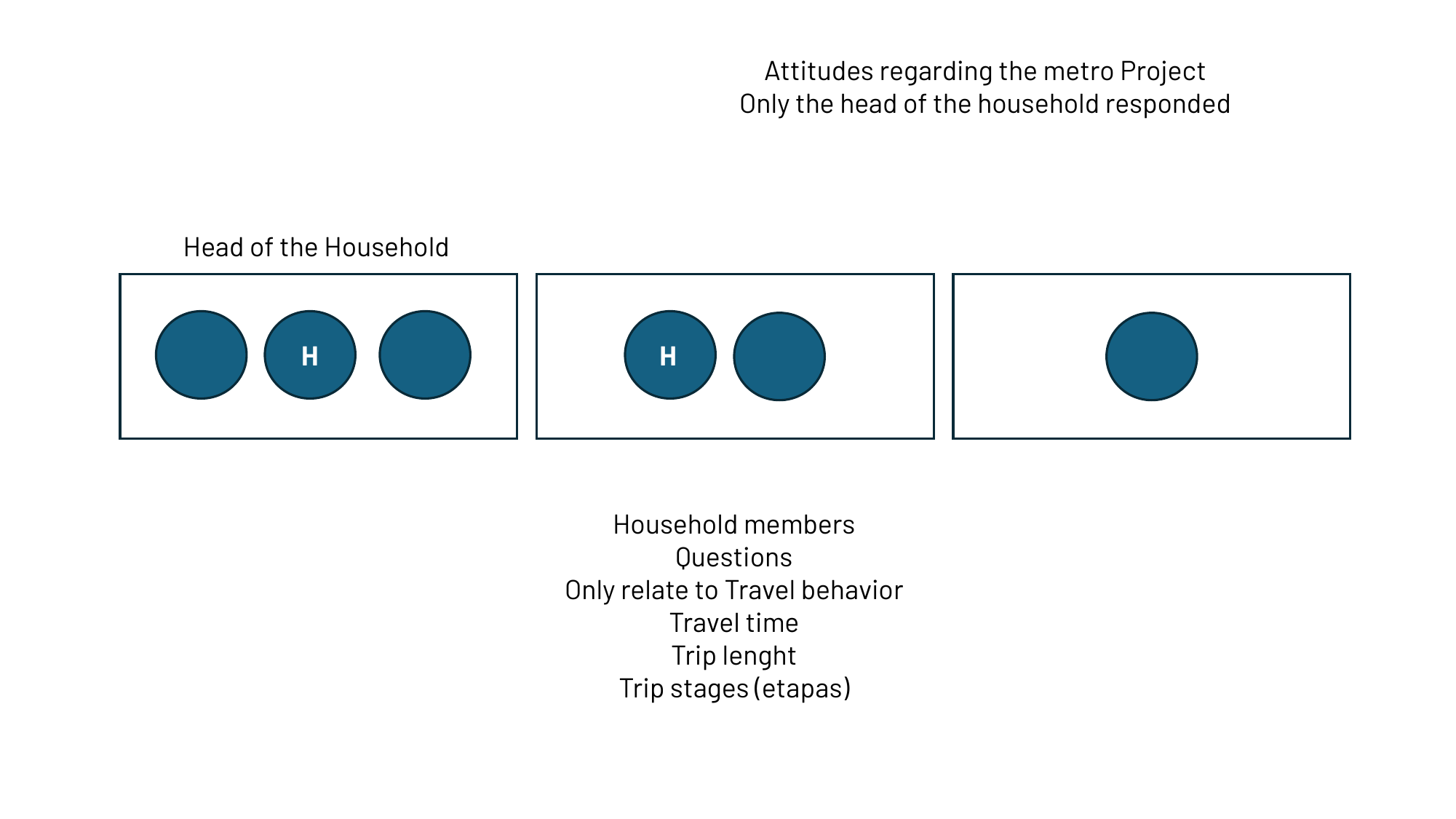

Attitudes regarding the metro Project
Only the head of the household responded
Head of the Household

H
H
Household members
Questions
Only relate to Travel behavior
Travel time
Trip lenght
Trip stages (etapas)